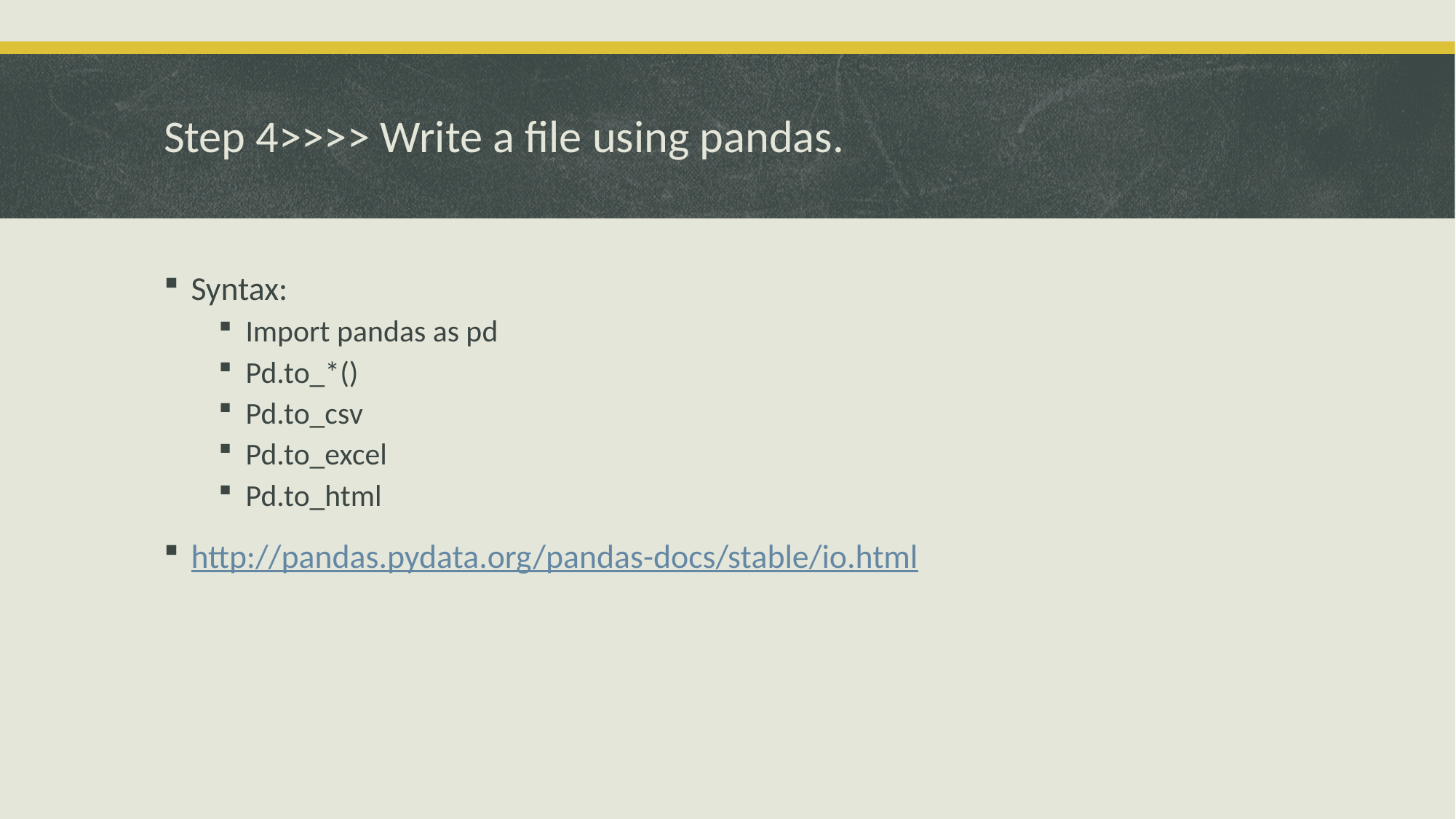

# Step 4>>>> Write a file using pandas.
Syntax:
Import pandas as pd
Pd.to_*()
Pd.to_csv
Pd.to_excel
Pd.to_html
http://pandas.pydata.org/pandas-docs/stable/io.html